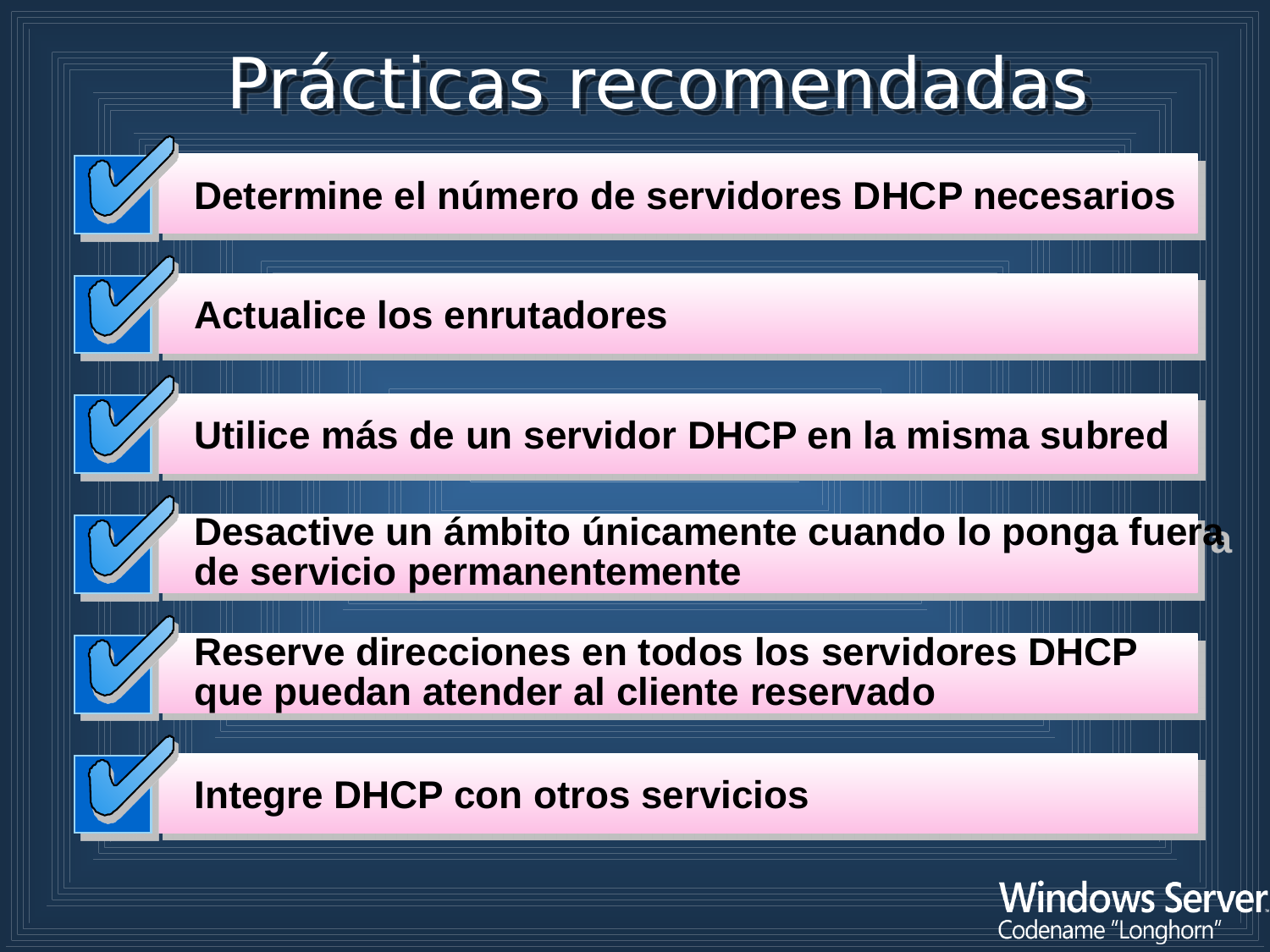

# Prácticas recomendadas

Determine el número de servidores DHCP necesarios

Actualice los enrutadores

Utilice más de un servidor DHCP en la misma subred

Desactive un ámbito únicamente cuando lo ponga fuera
de servicio permanentemente

Reserve direcciones en todos los servidores DHCP
que puedan atender al cliente reservado

Integre DHCP con otros servicios